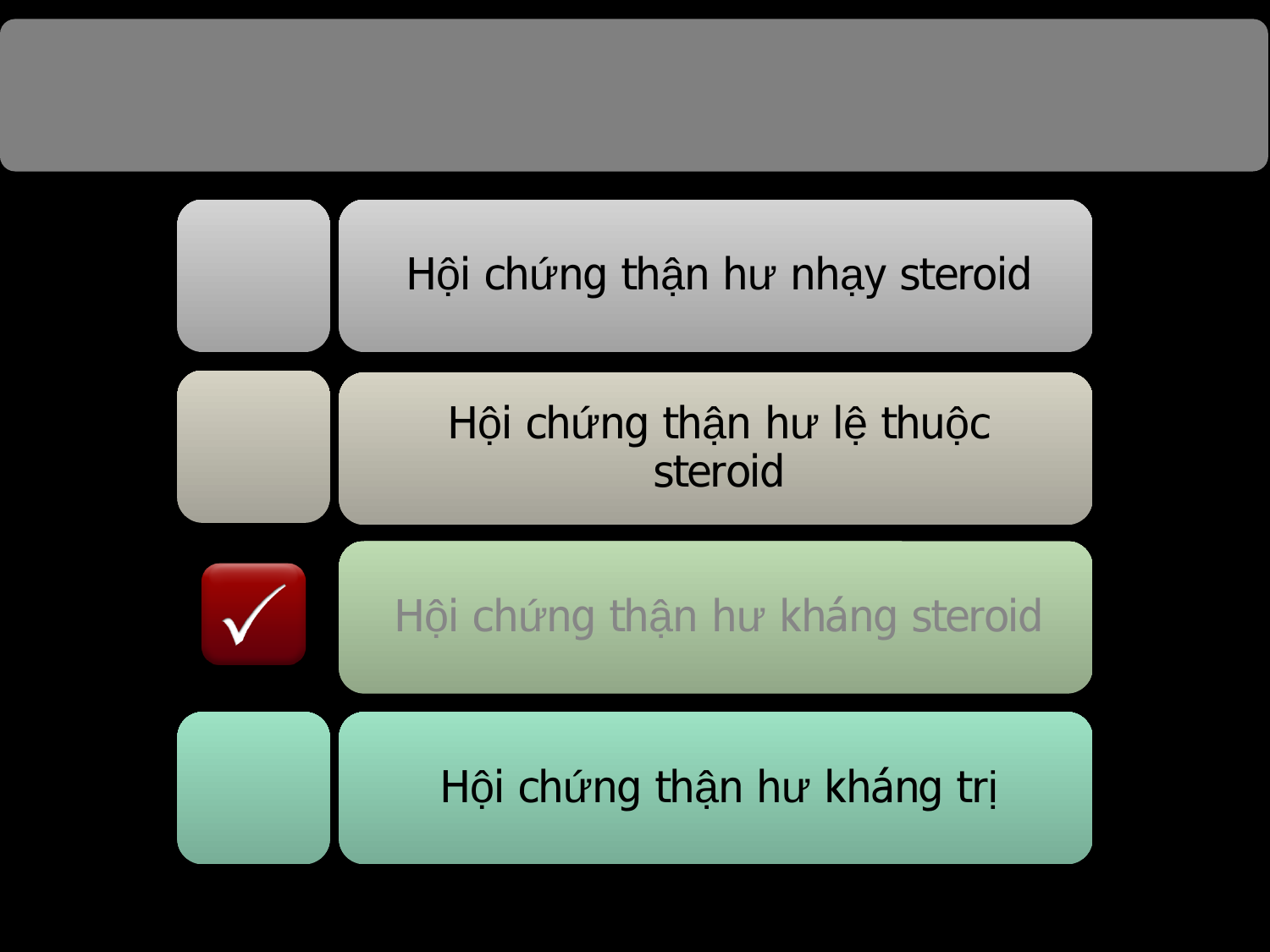

Hội chứng thận hư nhạy steroid
Hội chứng thận hư lệ thuộc steroid
Hội chứng thận hư kháng steroid
Hội chứng thận hư kháng trị